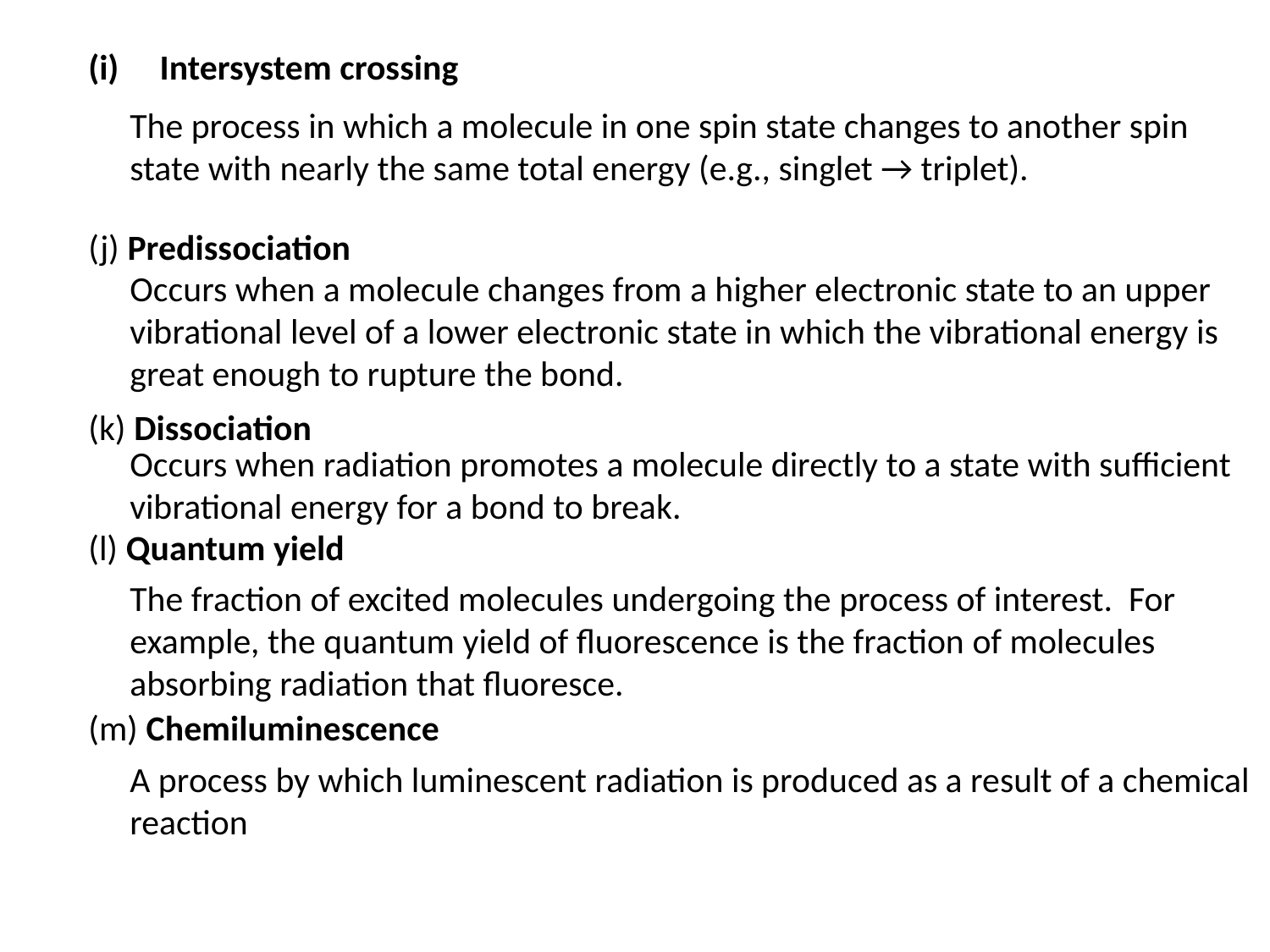

Intersystem crossing

(j) Predissociation

(k) Dissociation

(l) Quantum yield

(m) Chemiluminescence

The process in which a molecule in one spin state changes to another spin state with nearly the same total energy (e.g., singlet → triplet).
Occurs when a molecule changes from a higher electronic state to an upper vibrational level of a lower electronic state in which the vibrational energy is great enough to rupture the bond.
Occurs when radiation promotes a molecule directly to a state with sufficient vibrational energy for a bond to break.
The fraction of excited molecules undergoing the process of interest.  For example, the quantum yield of fluorescence is the fraction of molecules absorbing radiation that fluoresce.
A process by which luminescent radiation is produced as a result of a chemical reaction